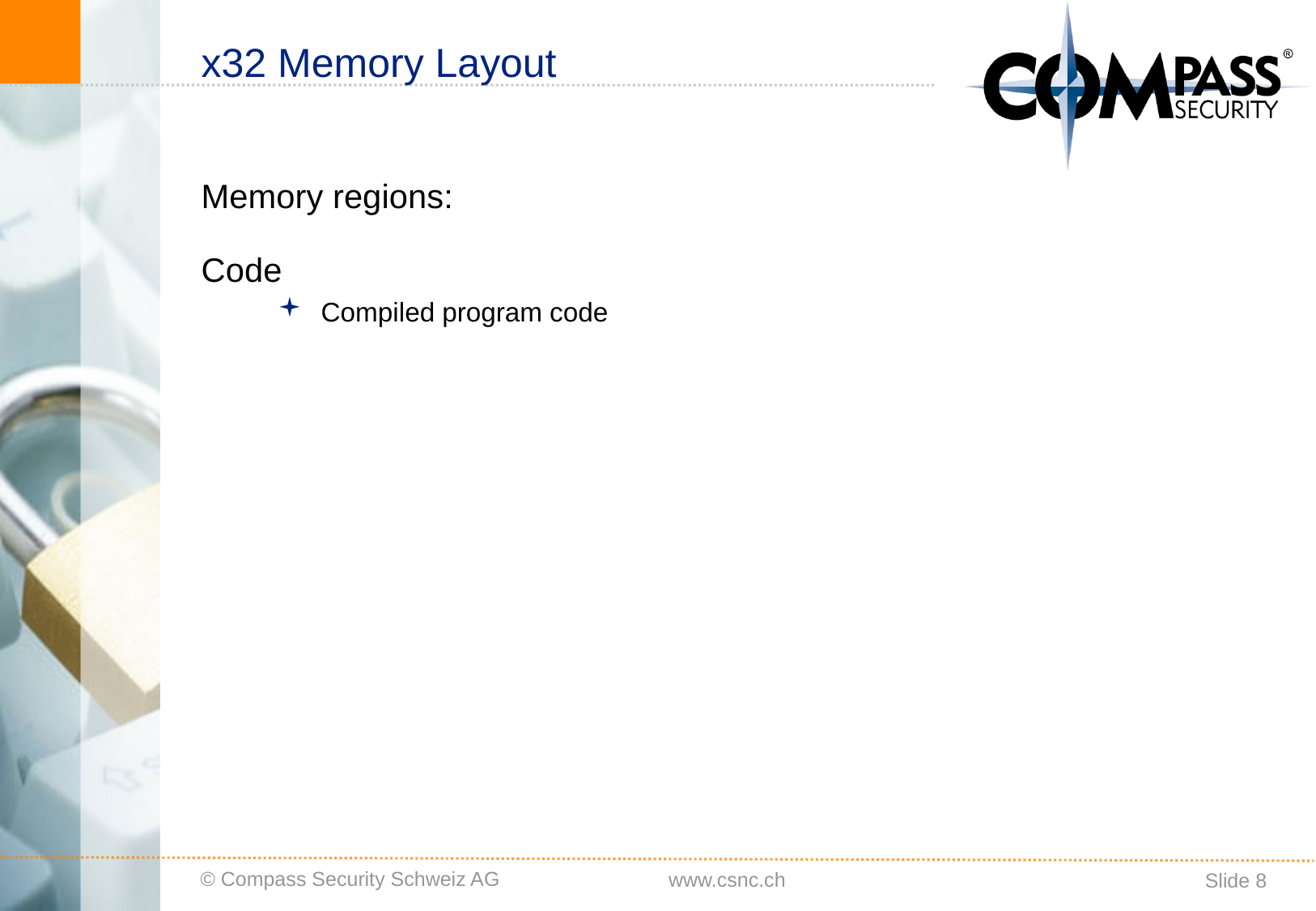

# x32 Memory Layout
Memory regions:
Code
Compiled program code